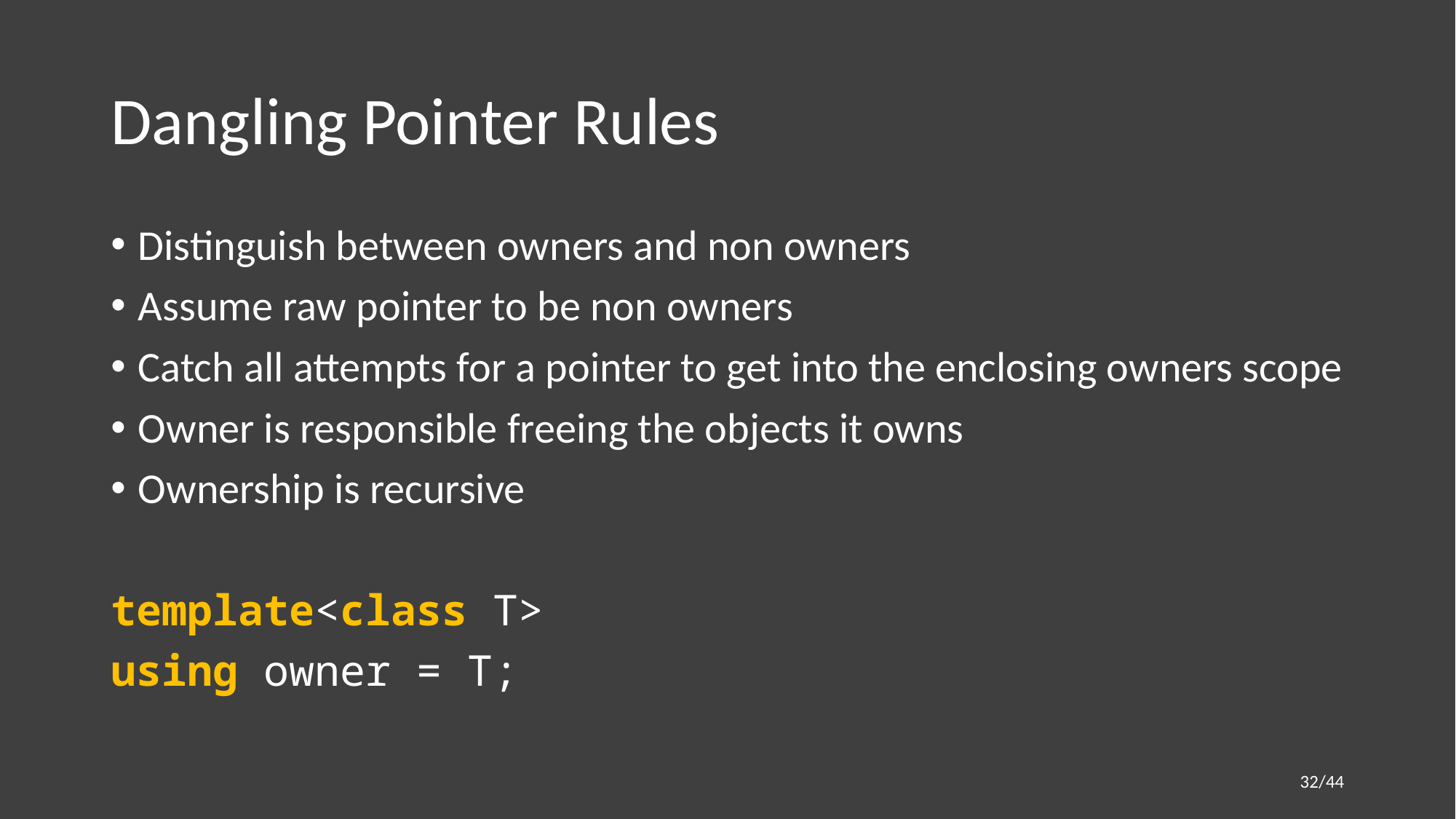

# Dangling Pointer Rules
Distinguish between owners and non owners
Assume raw pointer to be non owners
Catch all attempts for a pointer to get into the enclosing owners scope
Owner is responsible freeing the objects it owns
Ownership is recursive

template<class T>
using owner = T;

32/44